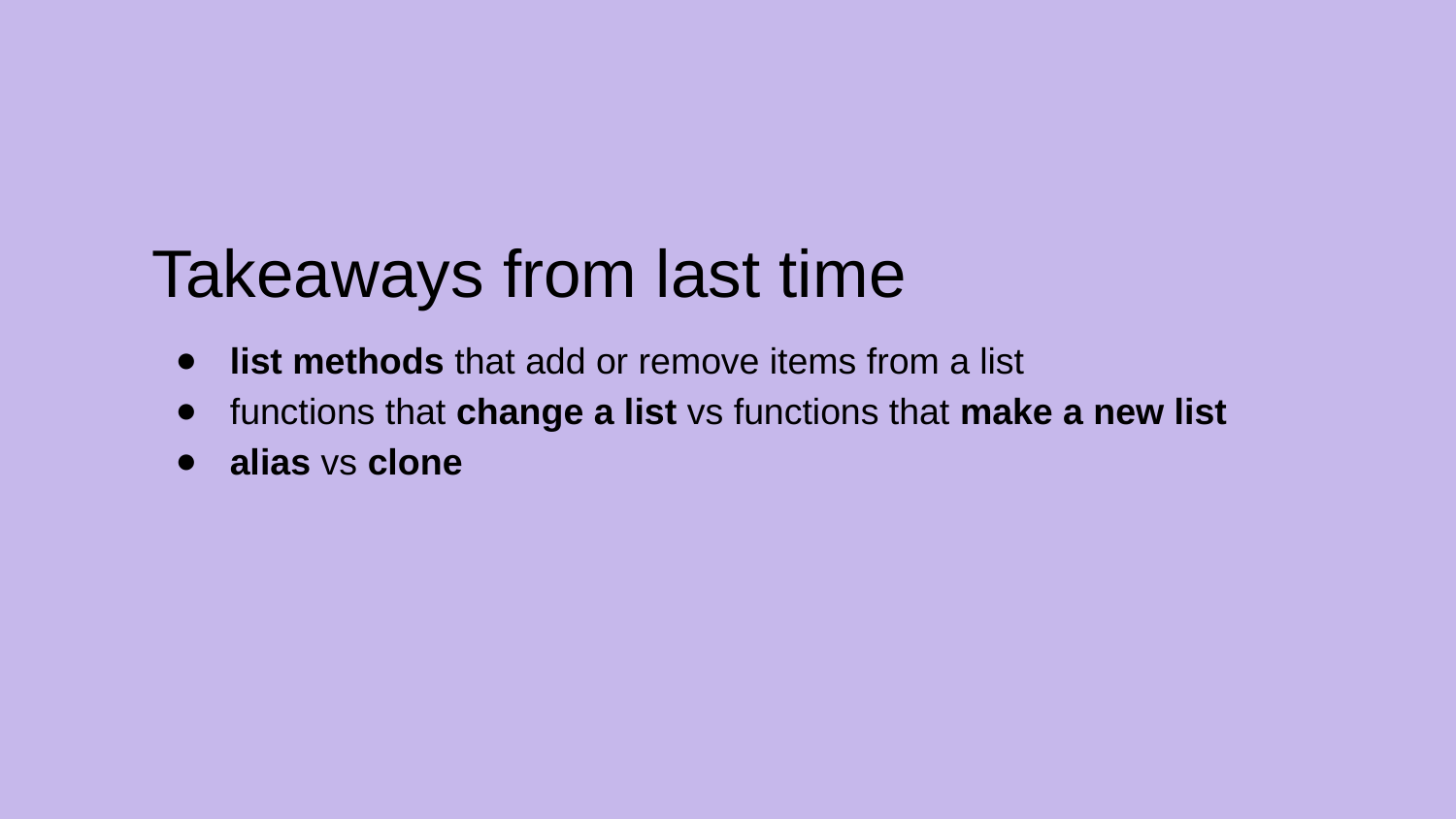

# Takeaways from last time
list methods that add or remove items from a list
functions that change a list vs functions that make a new list
alias vs clone